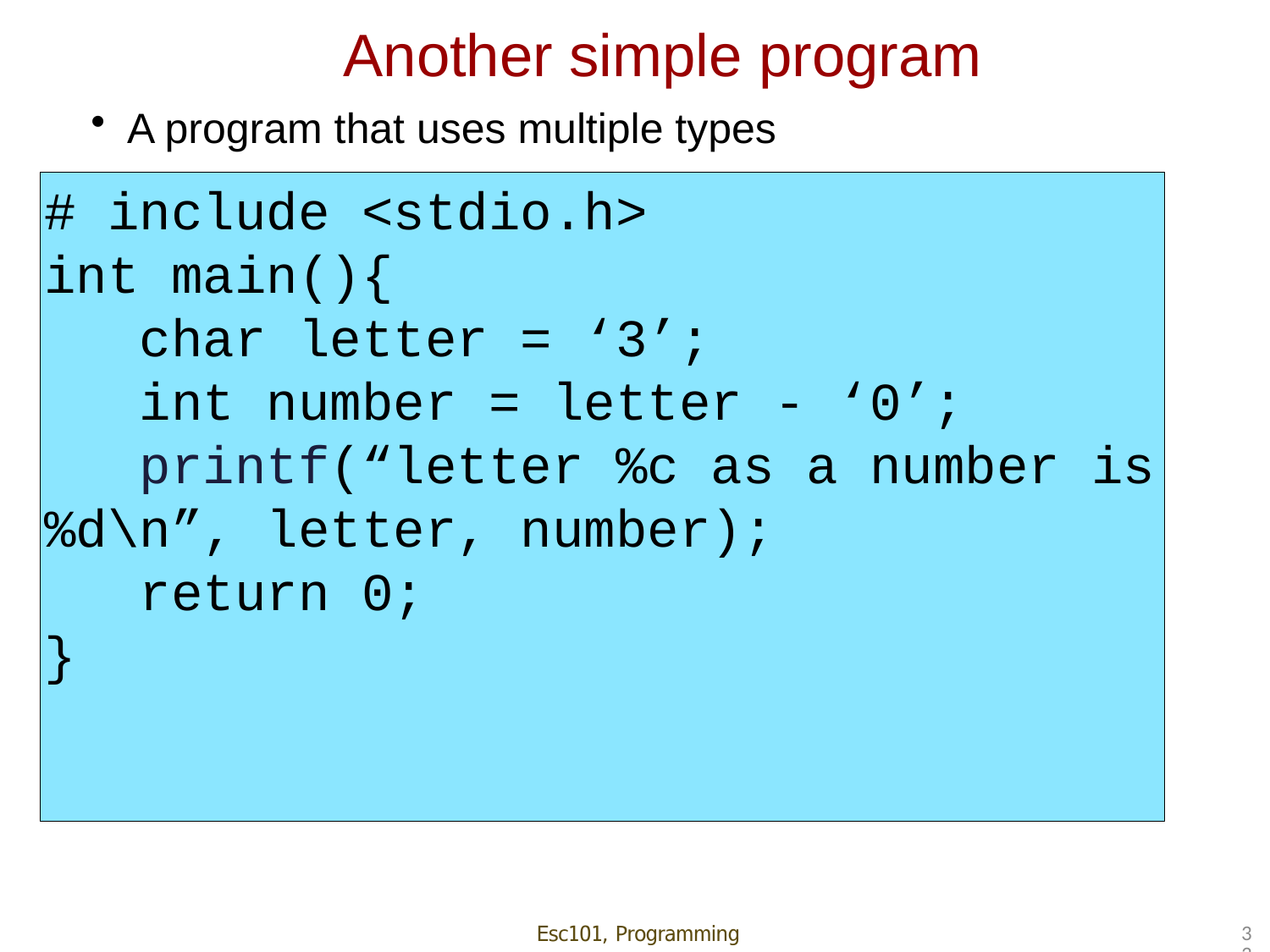

Another simple program
A program that uses multiple types
# include <stdio.h>
int main(){
   char letter = ‘3’;
   int number = letter - ‘0’;
   printf(“letter %c as a number is %d\n”, letter, number);
   return 0;
}

33
Esc101, Programming